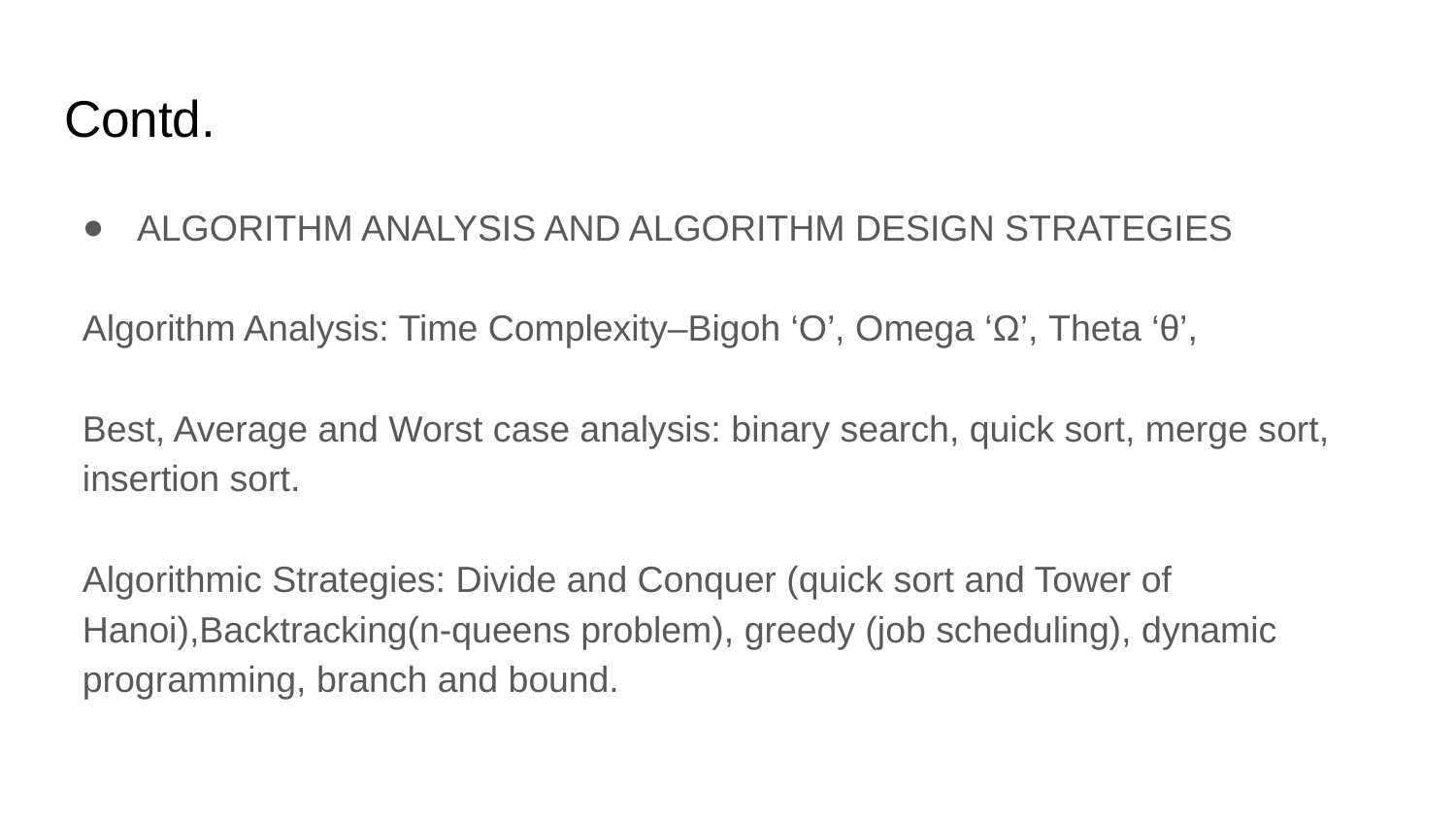

# Contd.
ALGORITHM ANALYSIS AND ALGORITHM DESIGN STRATEGIES

Algorithm Analysis: Time Complexity–Bigoh ‘O’, Omega ‘Ω’, Theta ‘θ’,

Best, Average and Worst case analysis: binary search, quick sort, merge sort, insertion sort.

Algorithmic Strategies: Divide and Conquer (quick sort and Tower of Hanoi),Backtracking(n-queens problem), greedy (job scheduling), dynamic programming, branch and bound.